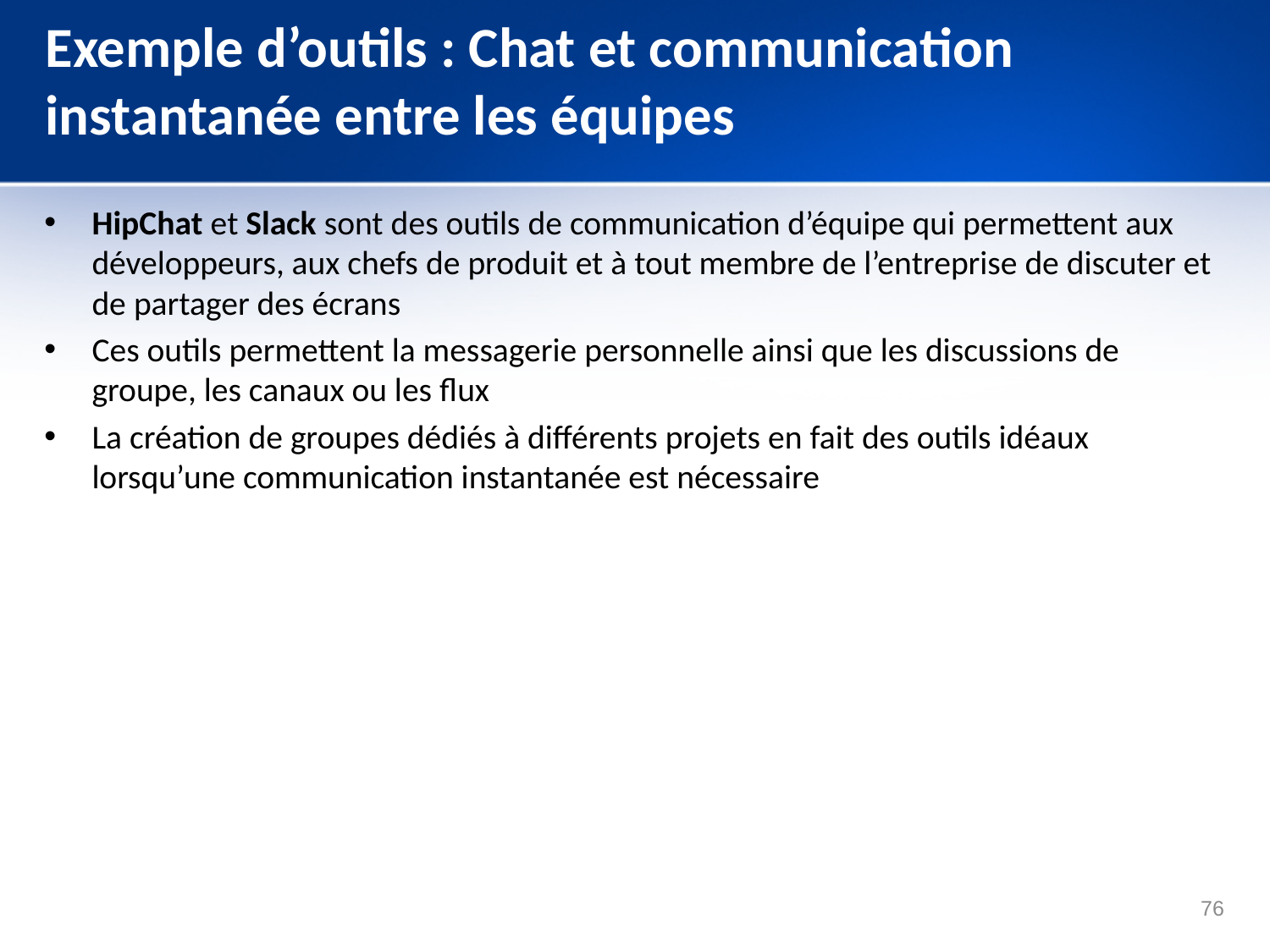

# Exemple d’outils : Chat et communication instantanée entre les équipes
HipChat et Slack sont des outils de communication d’équipe qui permettent aux développeurs, aux chefs de produit et à tout membre de l’entreprise de discuter et de partager des écrans
Ces outils permettent la messagerie personnelle ainsi que les discussions de groupe, les canaux ou les flux
La création de groupes dédiés à différents projets en fait des outils idéaux lorsqu’une communication instantanée est nécessaire
76